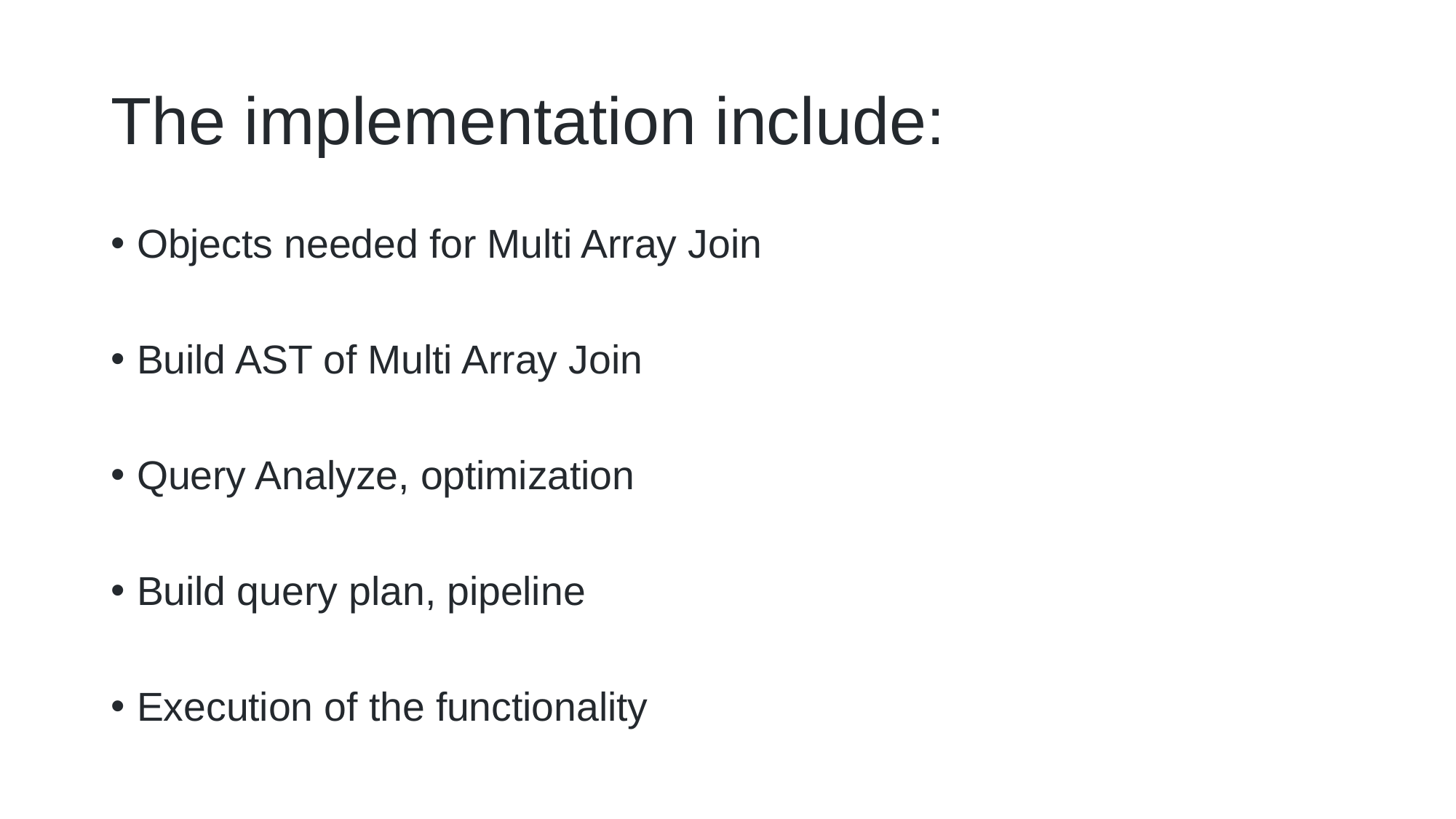

# The implementation include:
Objects needed for Multi Array Join

Build AST of Multi Array Join

Query Analyze, optimization

Build query plan, pipeline

Execution of the functionality